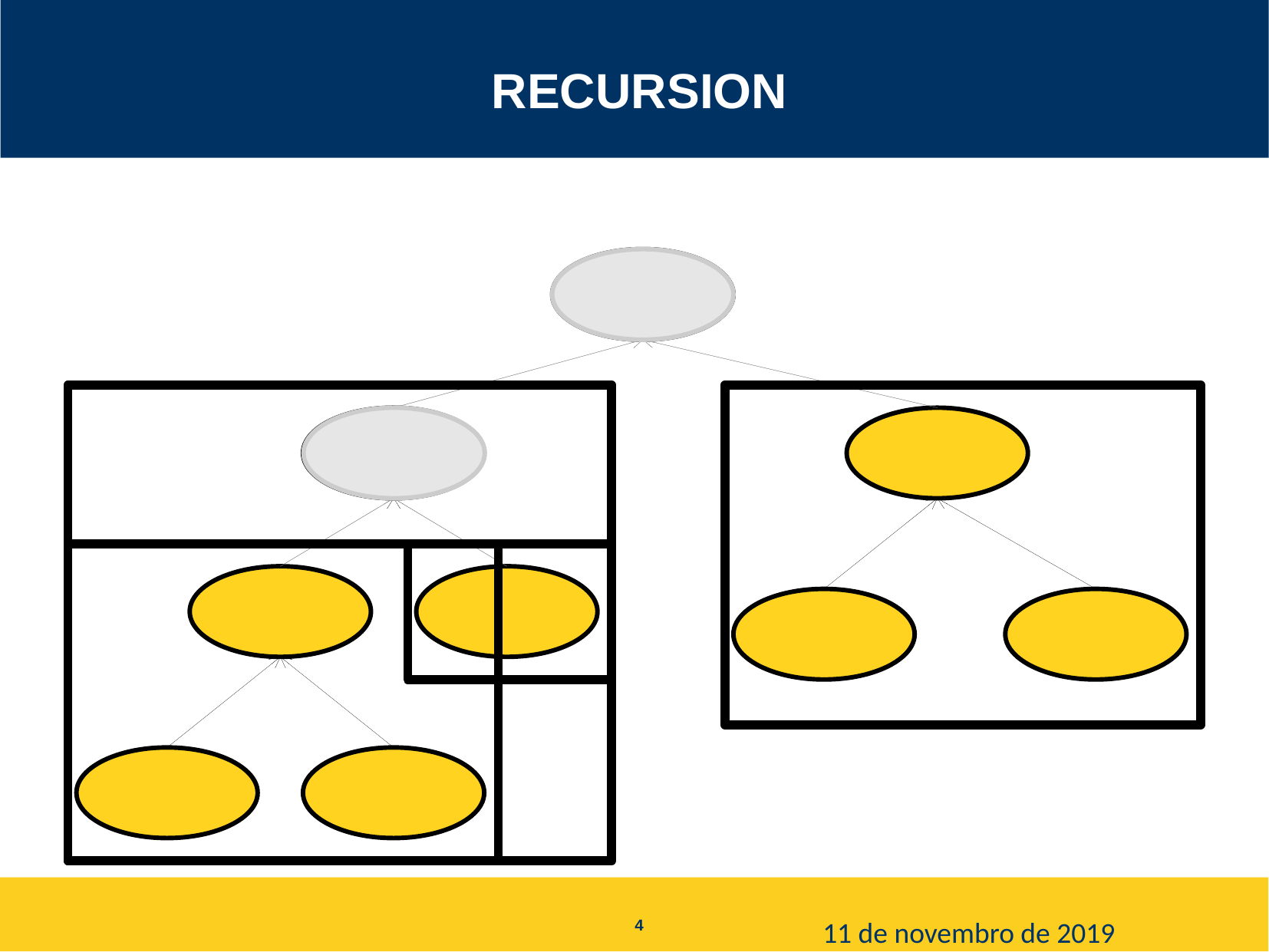

# Recursion

4
11 de novembro de 2019